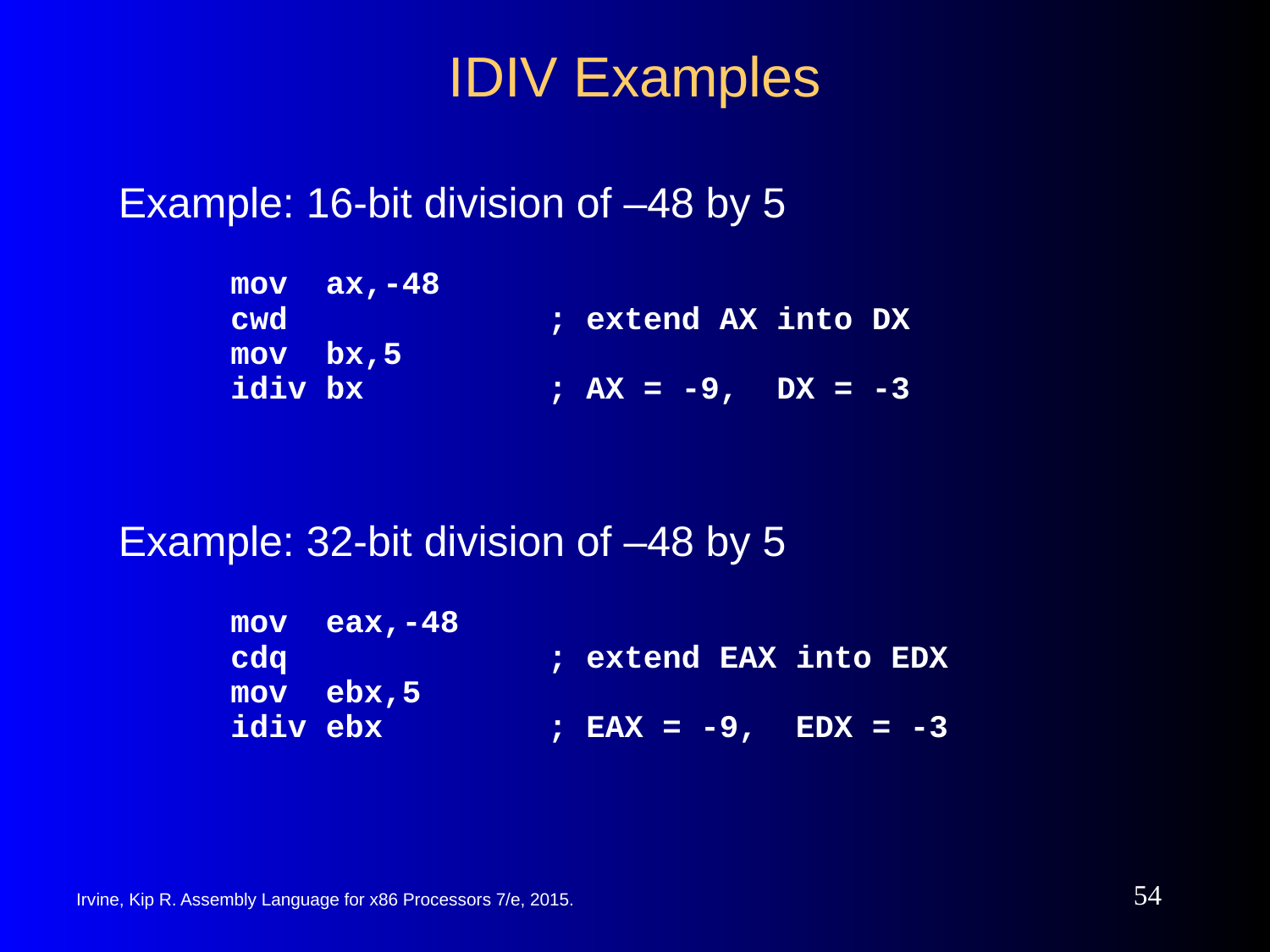

# IDIV Examples
Example: 16-bit division of –48 by 5
mov  ax,-48
cwd		; extend AX into DX
mov  bx,5
idiv bx	; AX = -9,  DX = -3
Example: 32-bit division of –48 by 5
mov  eax,-48
cdq		; extend EAX into EDX
mov  ebx,5
idiv ebx	; EAX = -9,  EDX = -3
54
Irvine, Kip R. Assembly Language for x86 Processors 7/e, 2015.